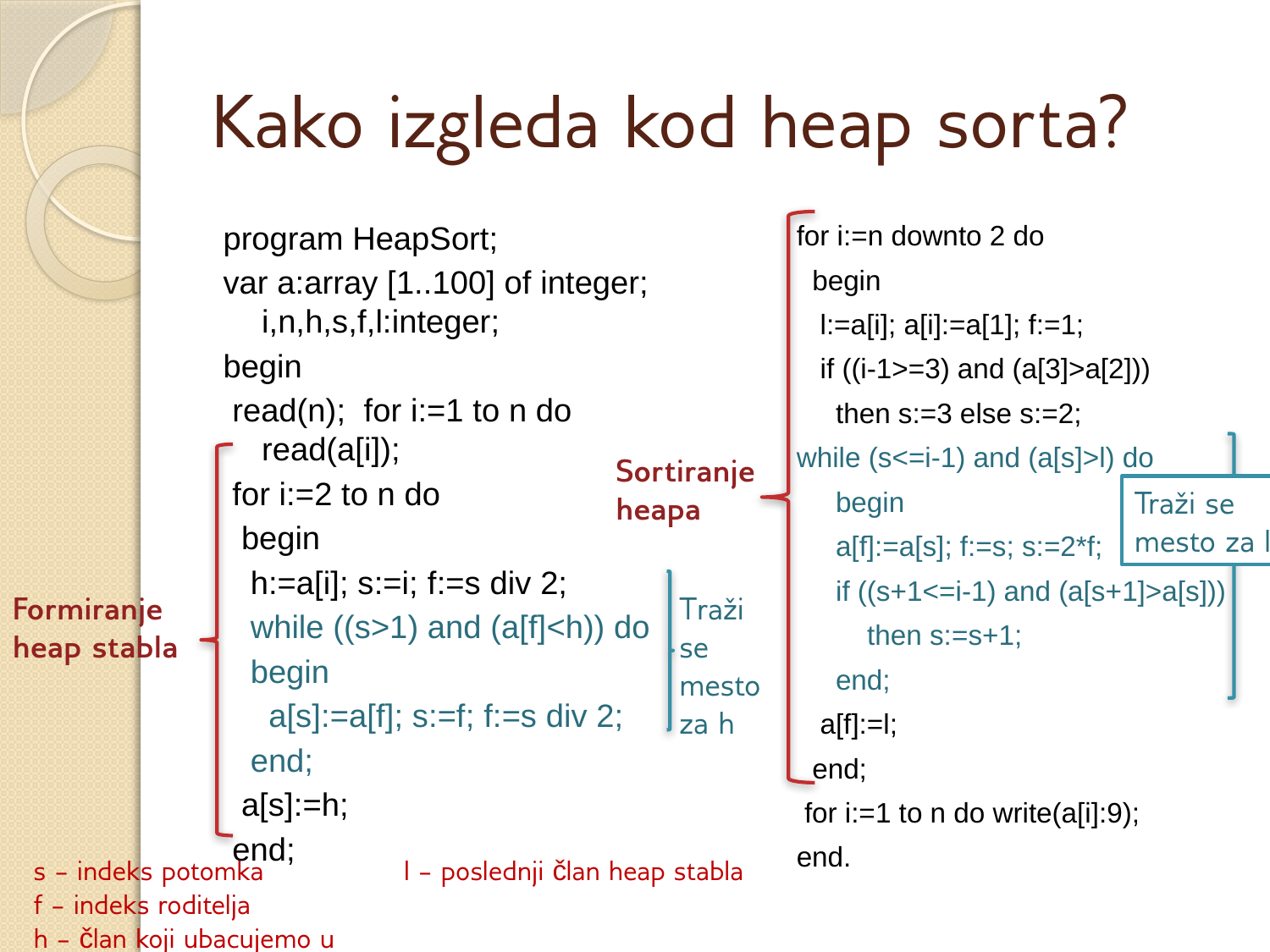

# Kako izgleda kod heap sorta?
program HeapSort;
var a:array [1..100] of integer;    i,n,h,s,f,l:integer;
begin
 read(n);  for i:=1 to n do read(a[i]);
 for i:=2 to n do
  begin
   h:=a[i]; s:=i; f:=s div 2;
   while ((s>1) and (a[f]<h)) do
   begin
     a[s]:=a[f]; s:=f; f:=s div 2;
   end;
  a[s]:=h;
 end;

for i:=n downto 2 do
  begin
   l:=a[i]; a[i]:=a[1]; f:=1;
   if ((i-1>=3) and (a[3]>a[2]))
     then s:=3 else s:=2;
while (s<=i-1) and (a[s]>l) do
     begin
     a[f]:=a[s]; f:=s; s:=2*f;
     if ((s+1<=i-1) and (a[s+1]>a[s]))
         then s:=s+1;
     end;
   a[f]:=l;
  end;
 for i:=1 to n do write(a[i]:9);
end.

Sortiranje heapa
Traži se mesto za l

Formiranje heap stabla
Traži se mesto za h
s – indeks potomka
f – indeks roditelja
h – član koji ubacujemo u heap

l – poslednji član heap stabla